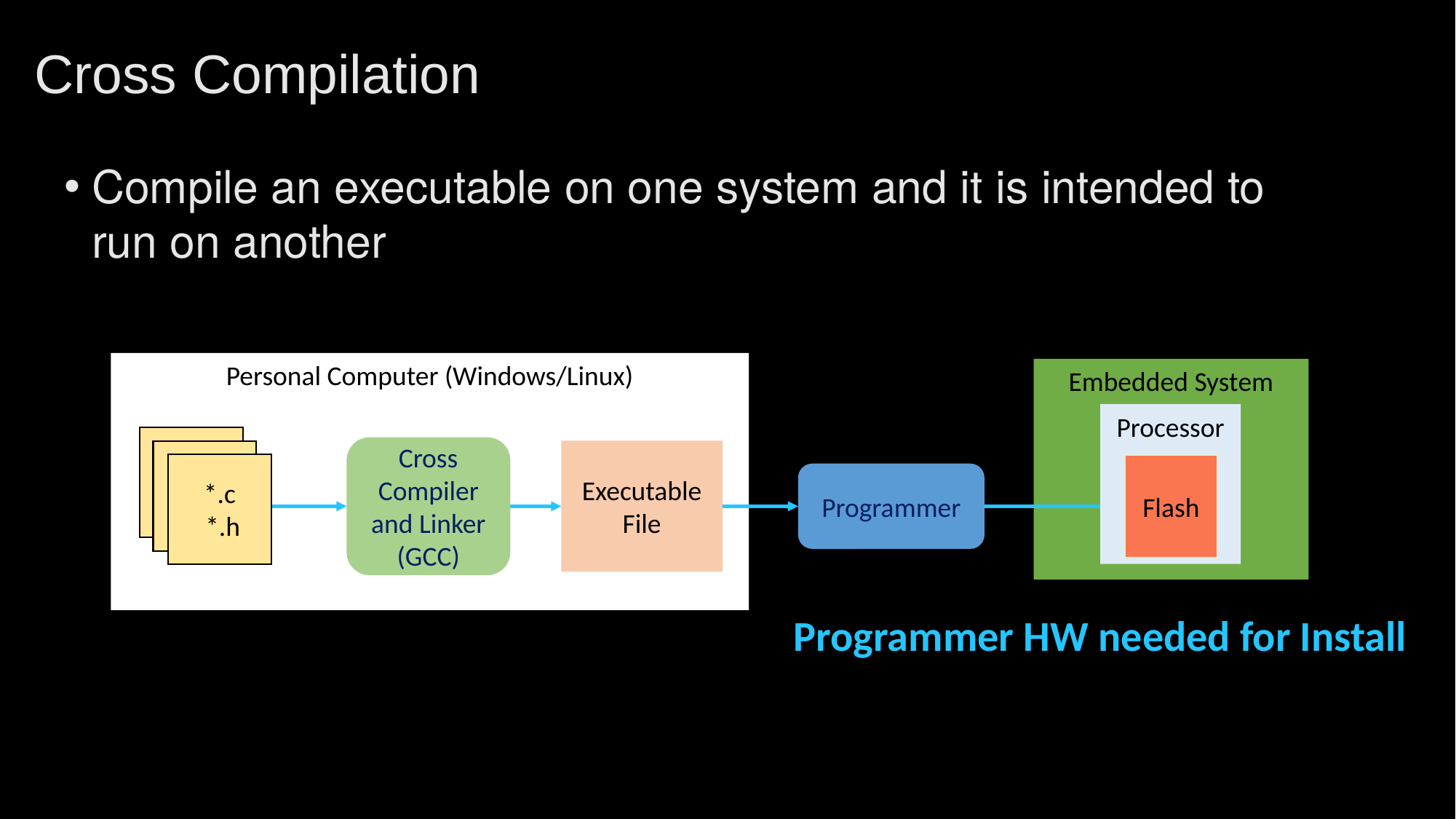

# Cross Compilation
Compile an executable on one system and it is intended to run on another
Personal Computer (Windows/Linux)
Embedded System
Processor
*.c
*.c
*.c
 *.h
Cross Compiler and Linker (GCC)
Executable
File
Flash
Programmer
Programmer HW needed for Install